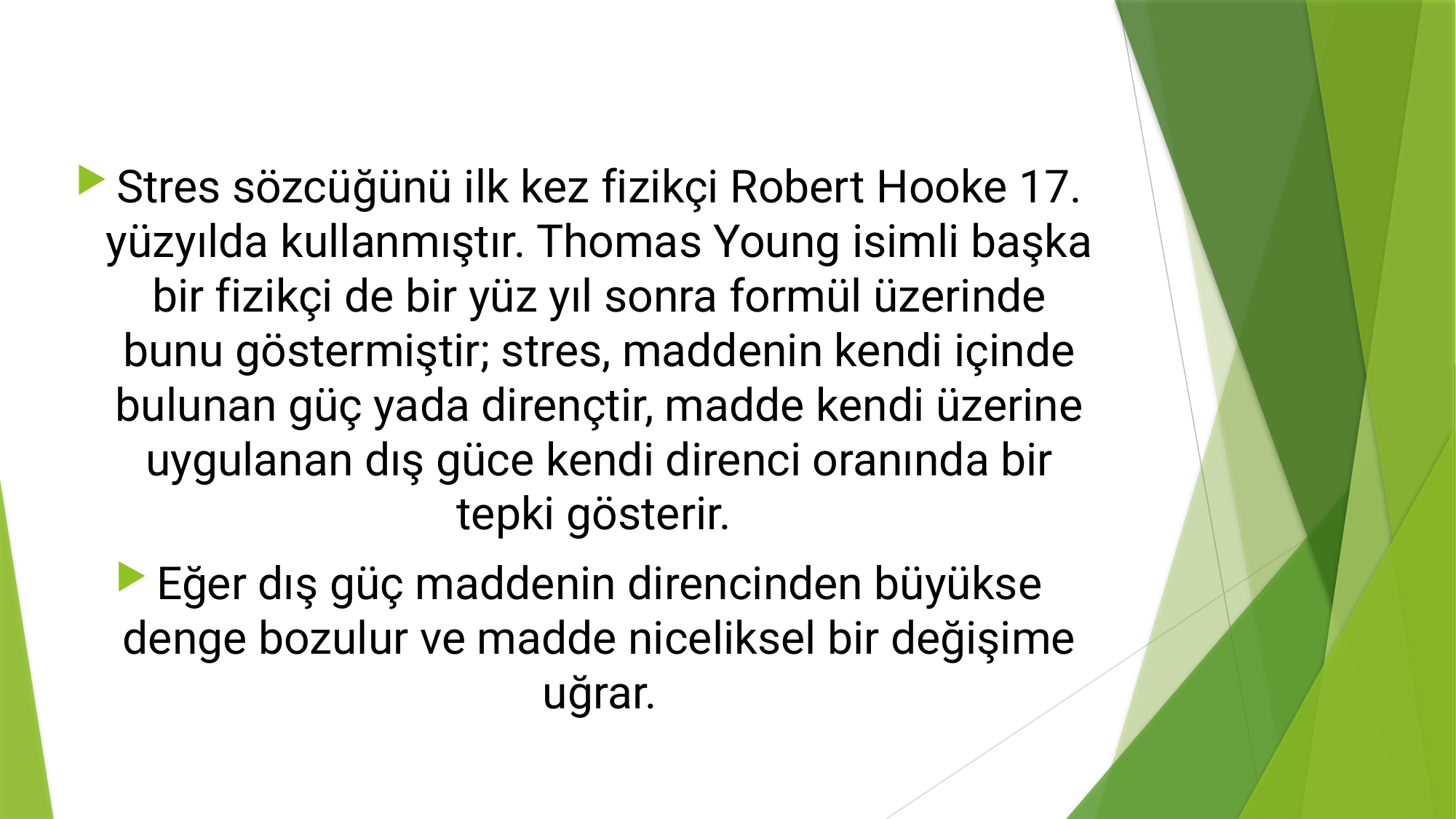

Stres sözcüğünü ilk kez fizikçi Robert Hooke 17. yüzyılda kullanmıştır. Thomas Young isimli başka bir fizikçi de bir yüz yıl sonra formül üzerinde bunu göstermiştir; stres, maddenin kendi içinde bulunan güç yada dirençtir, madde kendi üzerine uygulanan dış güce kendi direnci oranında bir tepki gösterir.
Eğer dış güç maddenin direncinden büyükse denge bozulur ve madde niceliksel bir değişime uğrar.